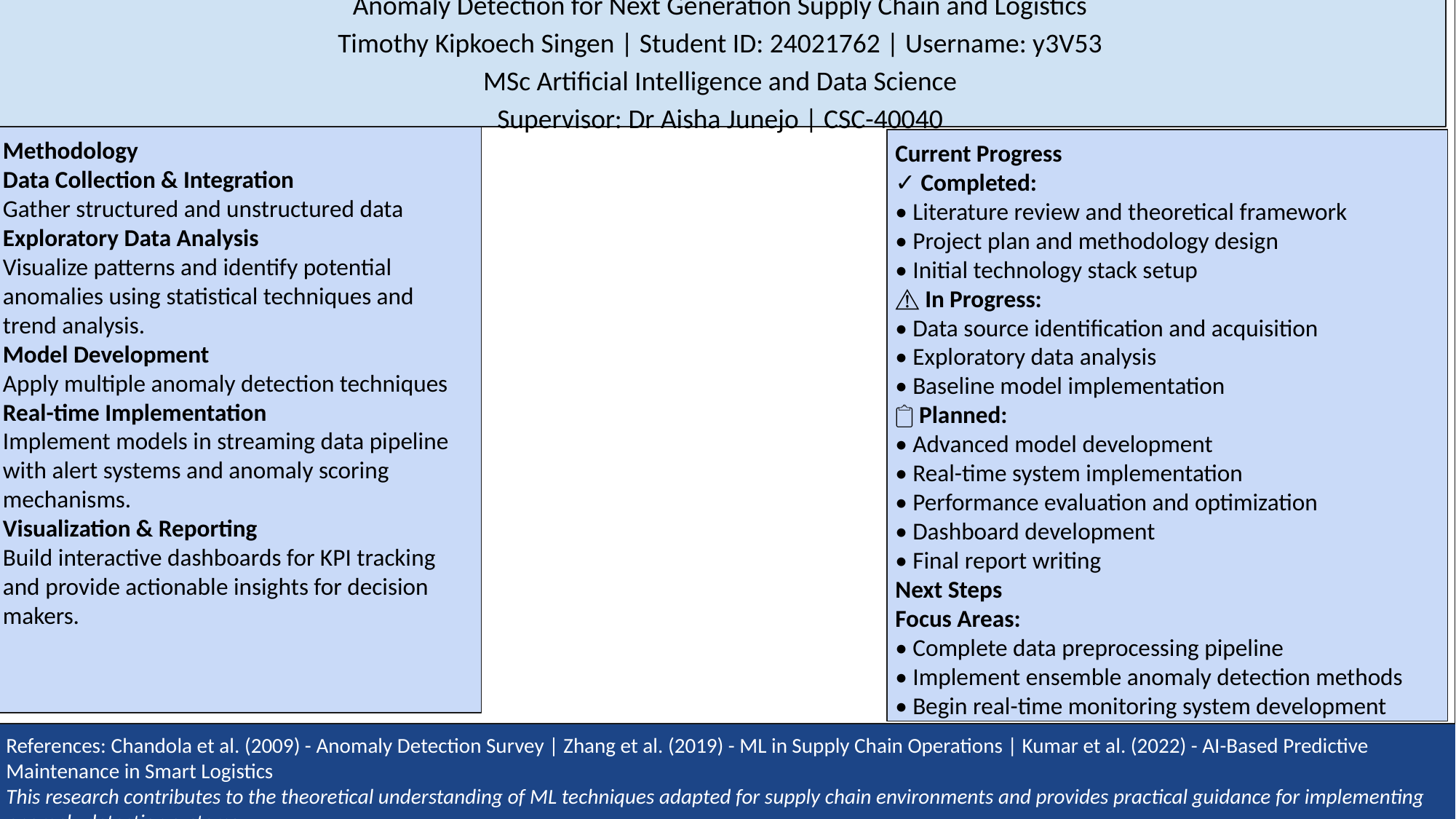

Anomaly Detection for Next Generation Supply Chain and Logistics
Timothy Kipkoech Singen | Student ID: 24021762 | Username: y3V53
MSc Artificial Intelligence and Data Science
Supervisor: Dr Aisha Junejo | CSC-40040

Methodology
Data Collection & Integration
Gather structured and unstructured data
Exploratory Data Analysis
Visualize patterns and identify potential anomalies using statistical techniques and trend analysis.
Model Development
Apply multiple anomaly detection techniques Real-time Implementation
Implement models in streaming data pipeline with alert systems and anomaly scoring mechanisms.
Visualization & Reporting
Build interactive dashboards for KPI tracking and provide actionable insights for decision makers.
Current Progress
✓ Completed:
• Literature review and theoretical framework
• Project plan and methodology design
• Initial technology stack setup
⚠ In Progress:
• Data source identification and acquisition
• Exploratory data analysis
• Baseline model implementation
📋 Planned:
• Advanced model development
• Real-time system implementation
• Performance evaluation and optimization
• Dashboard development
• Final report writing
Next Steps
Focus Areas:
• Complete data preprocessing pipeline
• Implement ensemble anomaly detection methods
• Begin real-time monitoring system development

References: Chandola et al. (2009) - Anomaly Detection Survey | Zhang et al. (2019) - ML in Supply Chain Operations | Kumar et al. (2022) - AI-Based Predictive Maintenance in Smart Logistics
This research contributes to the theoretical understanding of ML techniques adapted for supply chain environments and provides practical guidance for implementing anomaly detection systems.